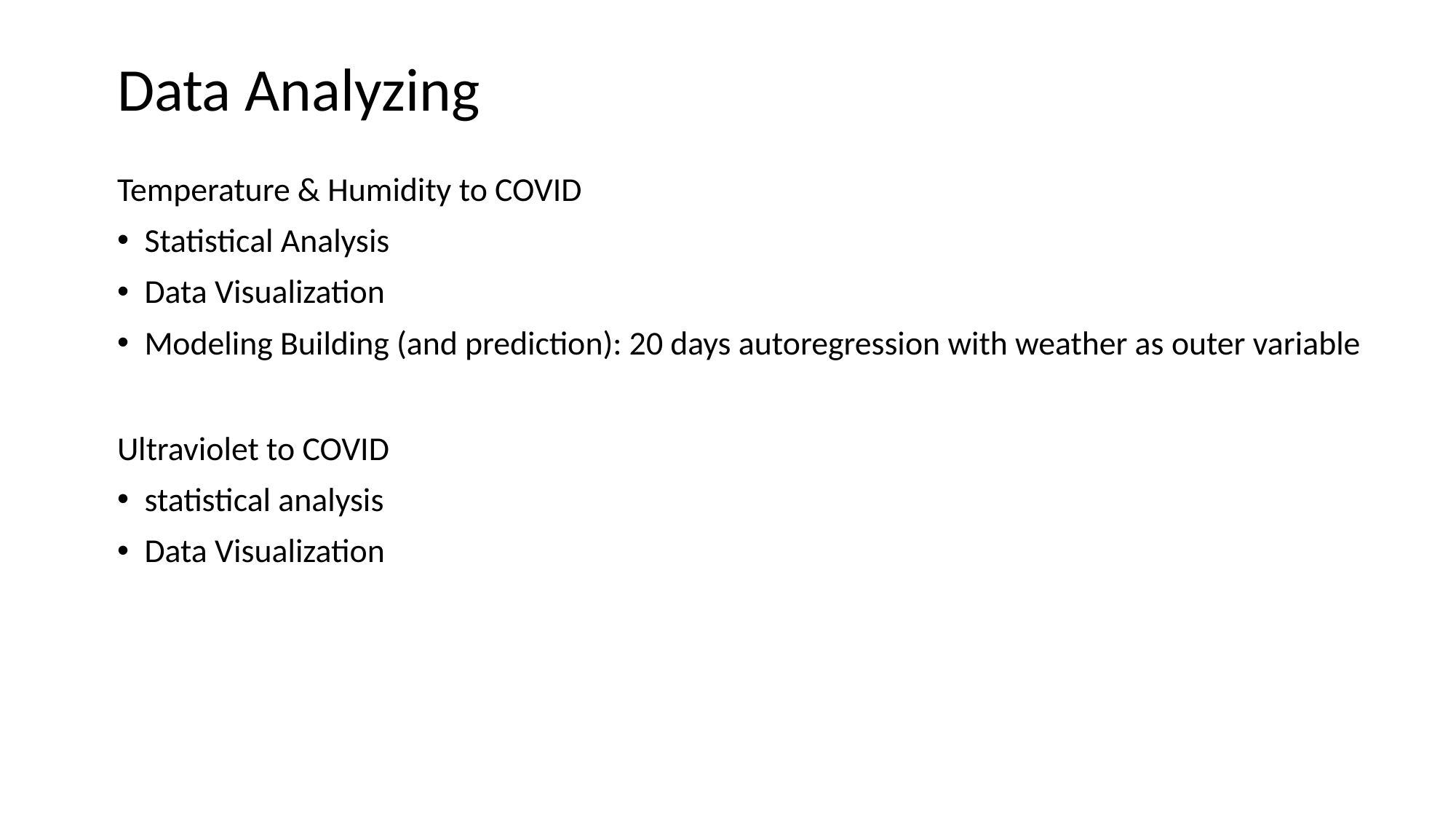

# Data Analyzing
Temperature & Humidity to COVID
Statistical Analysis
Data Visualization
Modeling Building (and prediction): 20 days autoregression with weather as outer variable

Ultraviolet to COVID
statistical analysis
Data Visualization